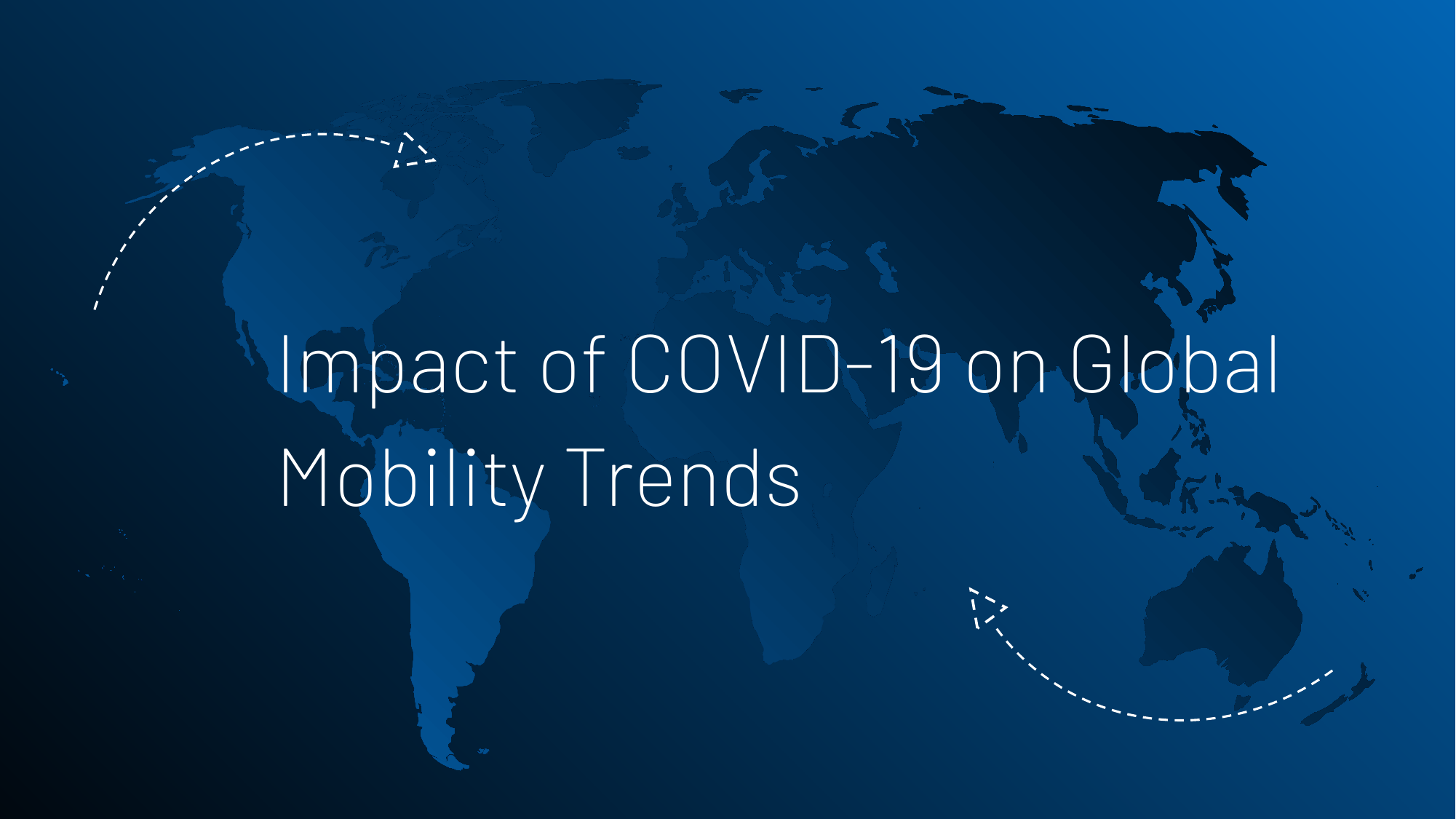

Impact of COVID-19 on Global Mobility Trends